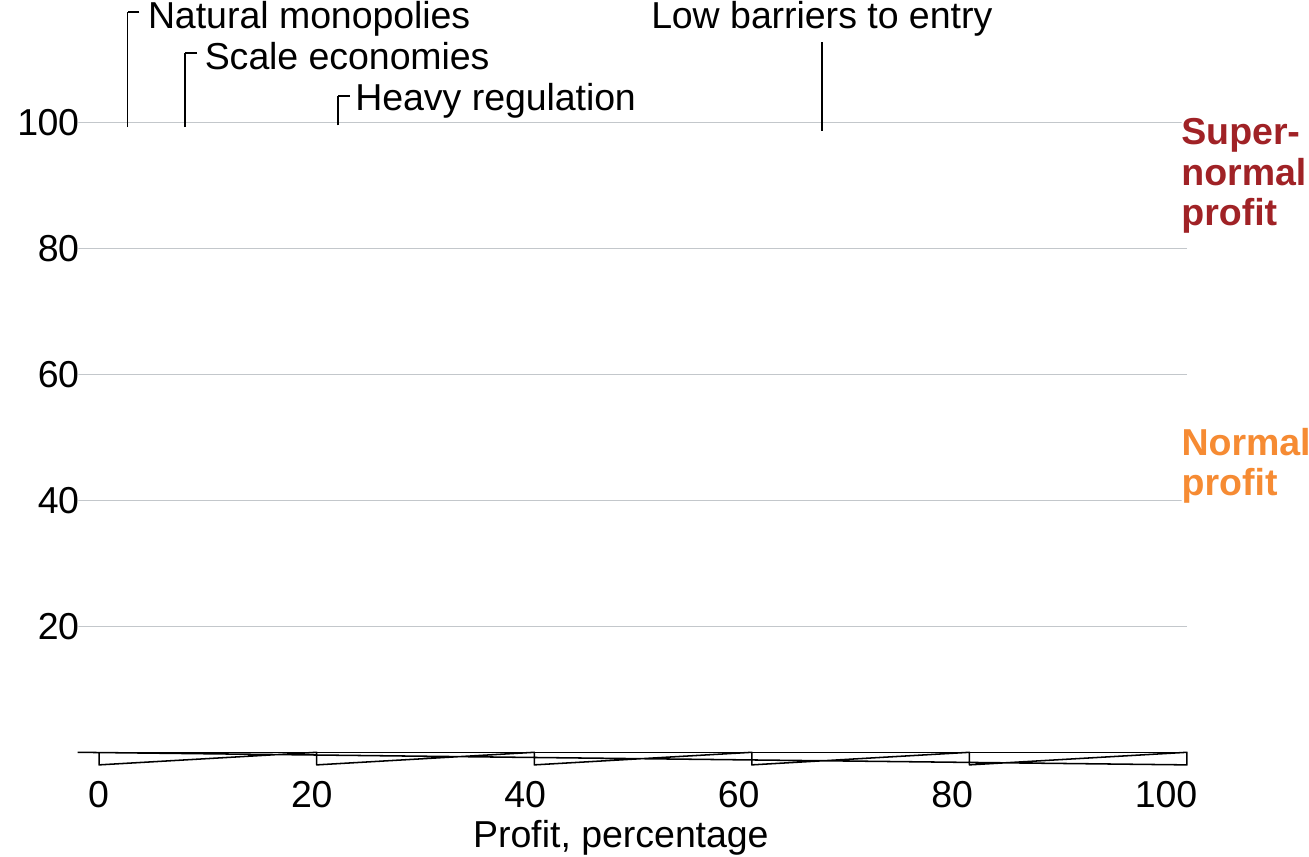

Natural monopolies
Low barriers to entry
Scale economies
Heavy regulation

[unsupported chart]

Super-
normal
profit
Normal
profit
0
20
40
60
80
100
Profit, percentage